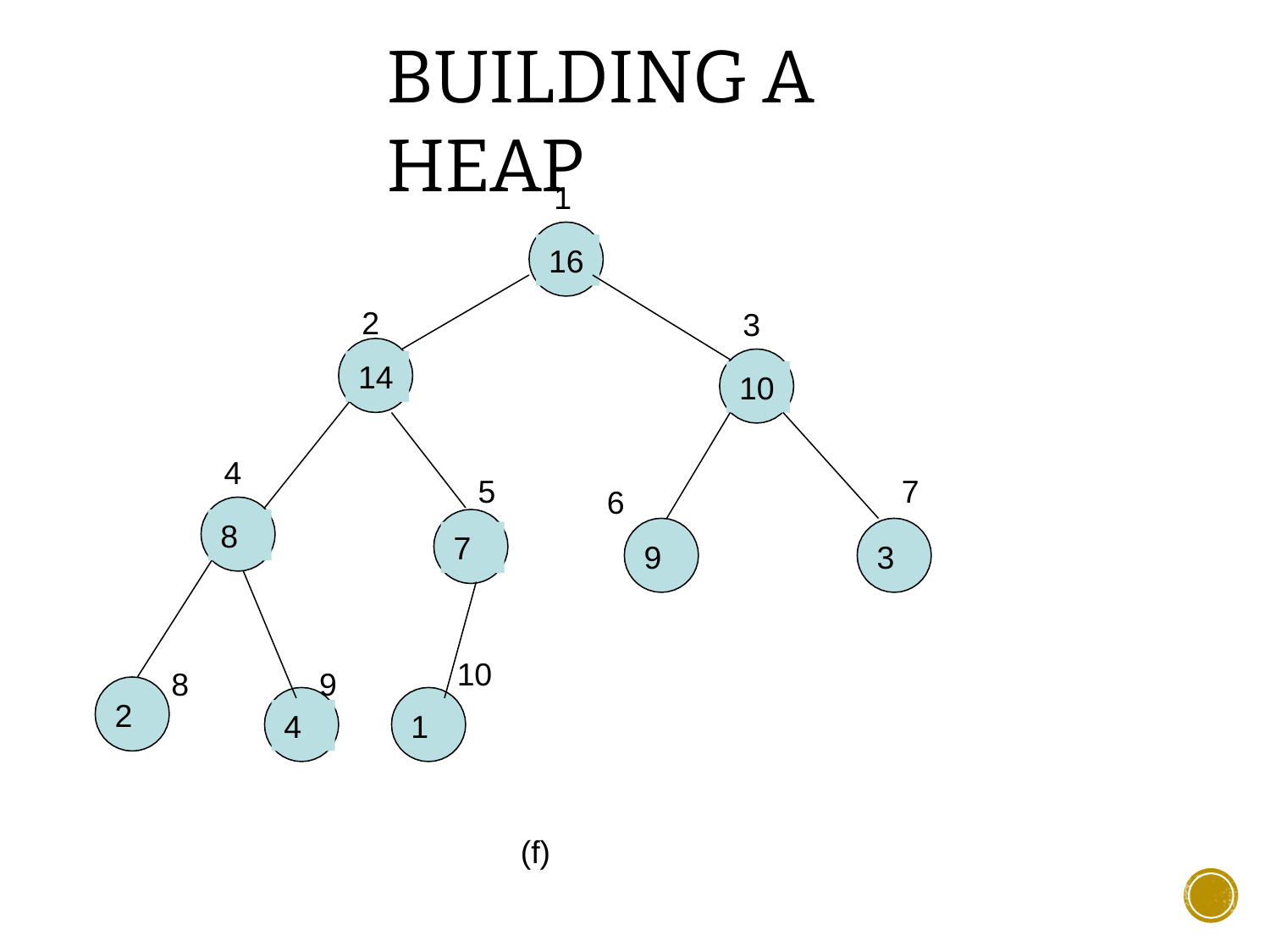

# Building a Heap
1
16

2
3

14

10

4
5
7
6

8

7
9
3

10
8
9

2

4
1
(f)